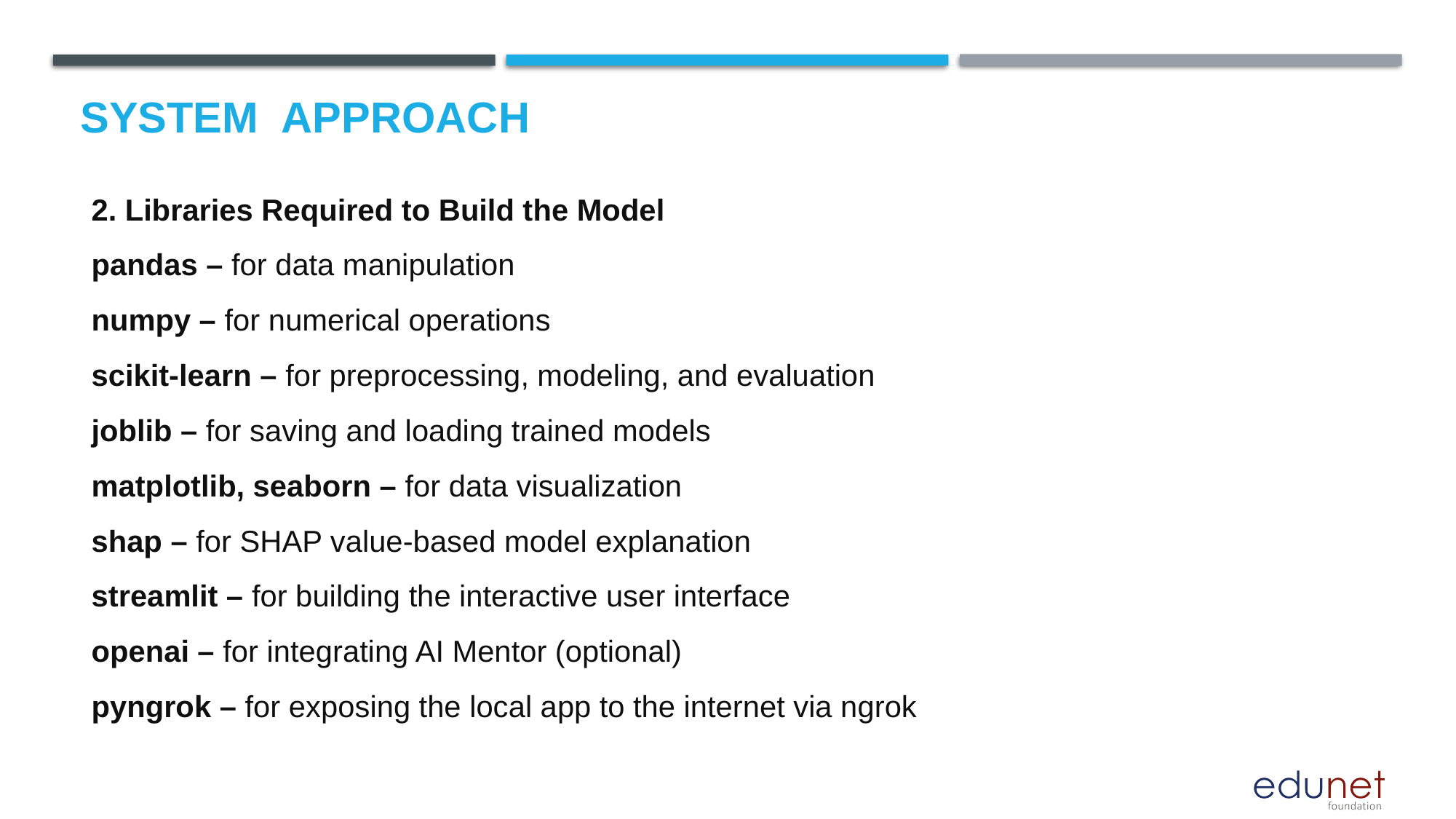

# System  Approach
2. Libraries Required to Build the Model
pandas – for data manipulation
numpy – for numerical operations
scikit-learn – for preprocessing, modeling, and evaluation
joblib – for saving and loading trained models
matplotlib, seaborn – for data visualization
shap – for SHAP value-based model explanation
streamlit – for building the interactive user interface
openai – for integrating AI Mentor (optional)
pyngrok – for exposing the local app to the internet via ngrok